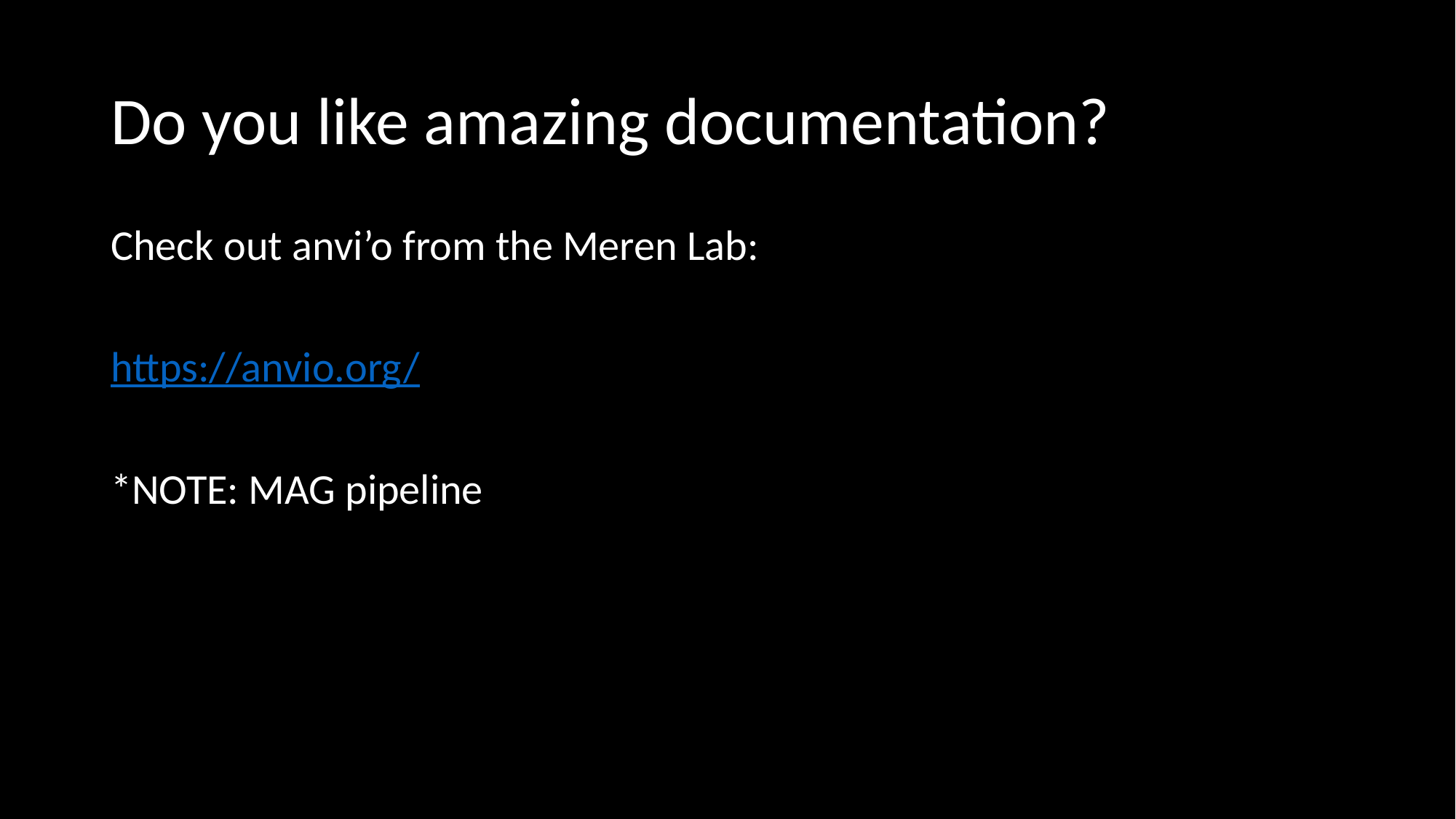

# Do you like amazing documentation?
Check out anvi’o from the Meren Lab:

https://anvio.org/

*NOTE: MAG pipeline